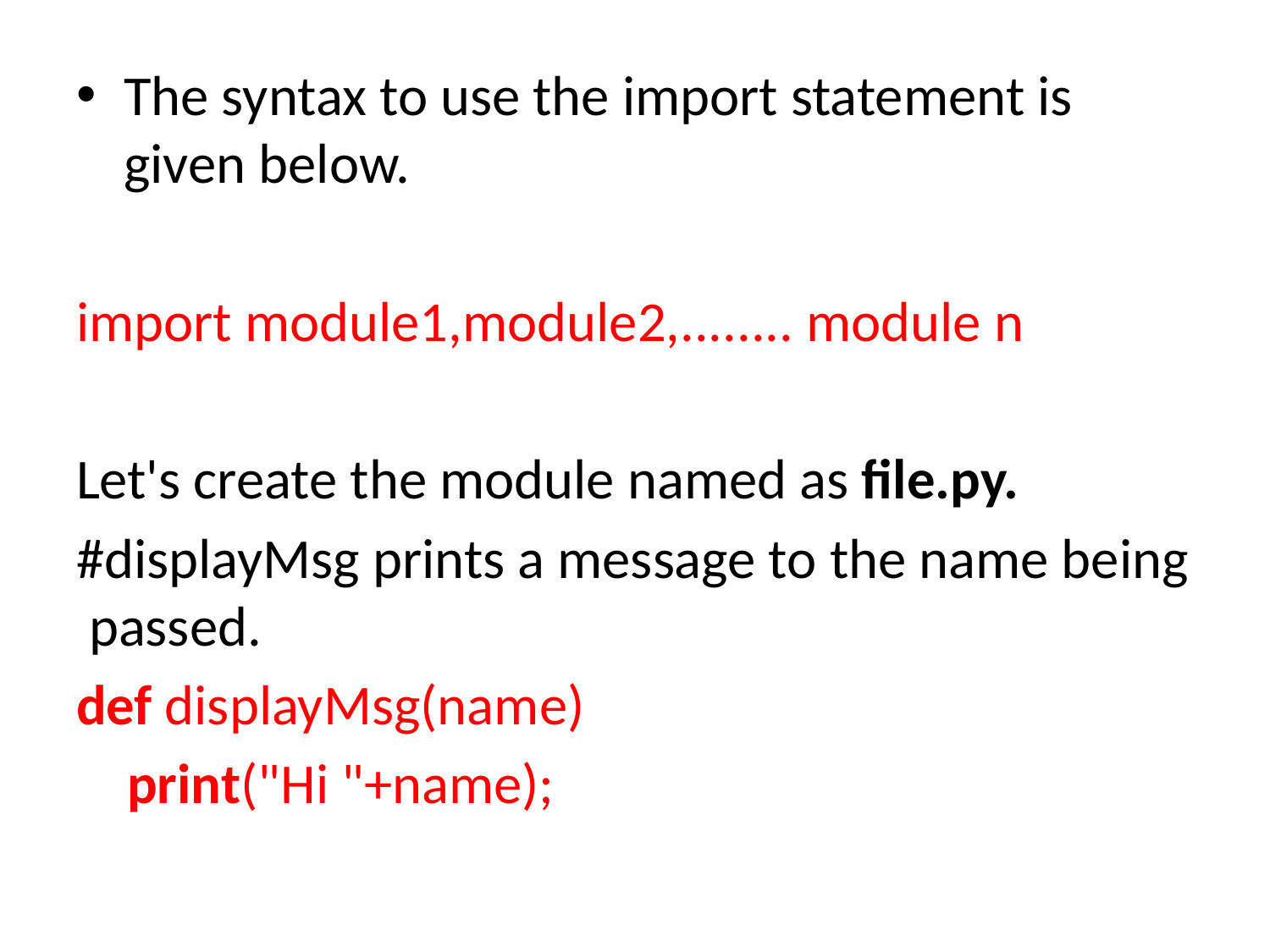

#
The syntax to use the import statement is given below.

import module1,module2,........ module n

Let's create the module named as file.py.
#displayMsg prints a message to the name being passed.
def displayMsg(name)
    print("Hi "+name);